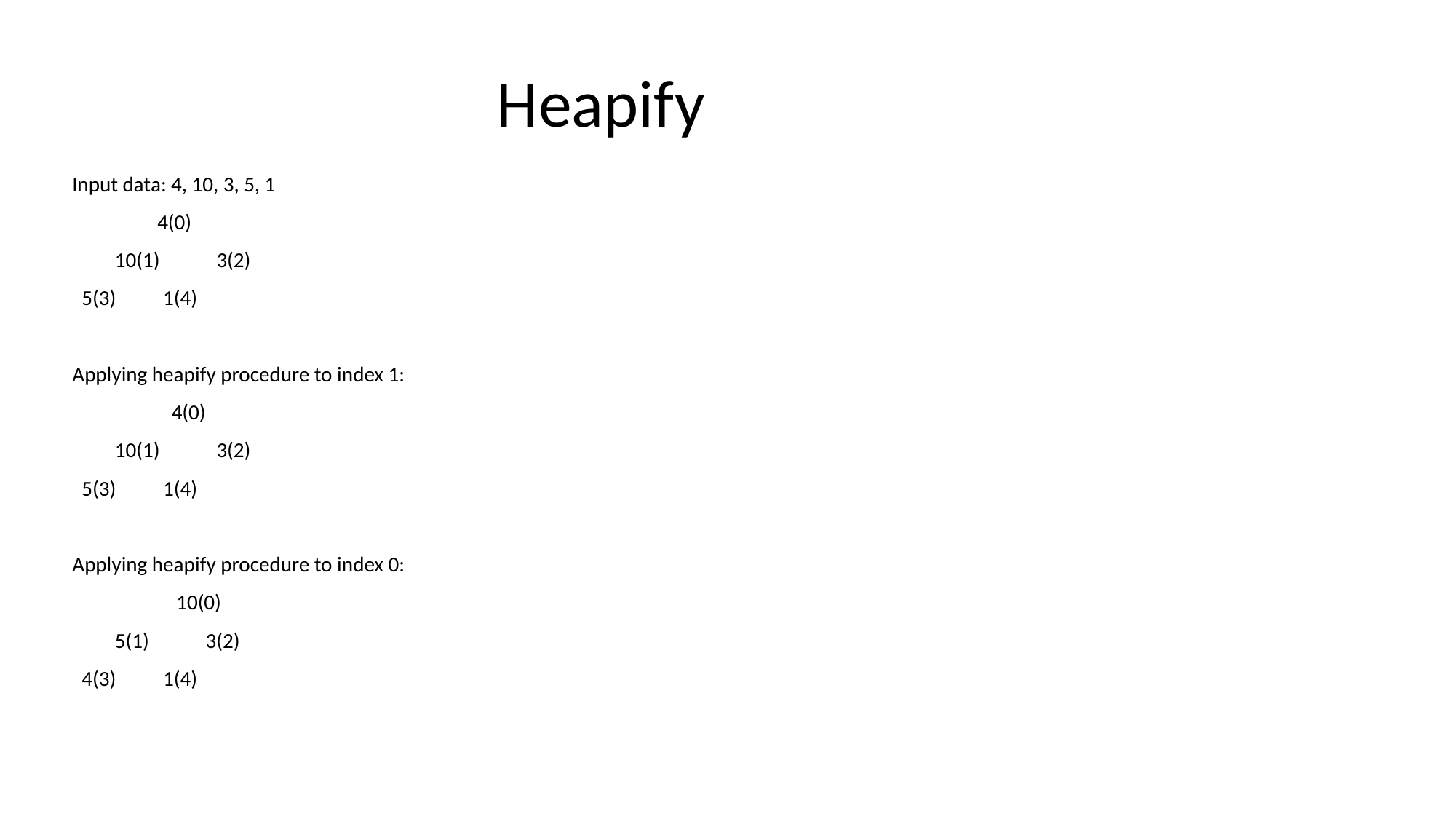

# Heapify
Input data: 4, 10, 3, 5, 1
                  4(0)
         10(1)            3(2)
  5(3)          1(4)

Applying heapify procedure to index 1:
                     4(0)
         10(1)            3(2)
  5(3)          1(4)

Applying heapify procedure to index 0:
                      10(0)
         5(1)            3(2)
  4(3)          1(4)